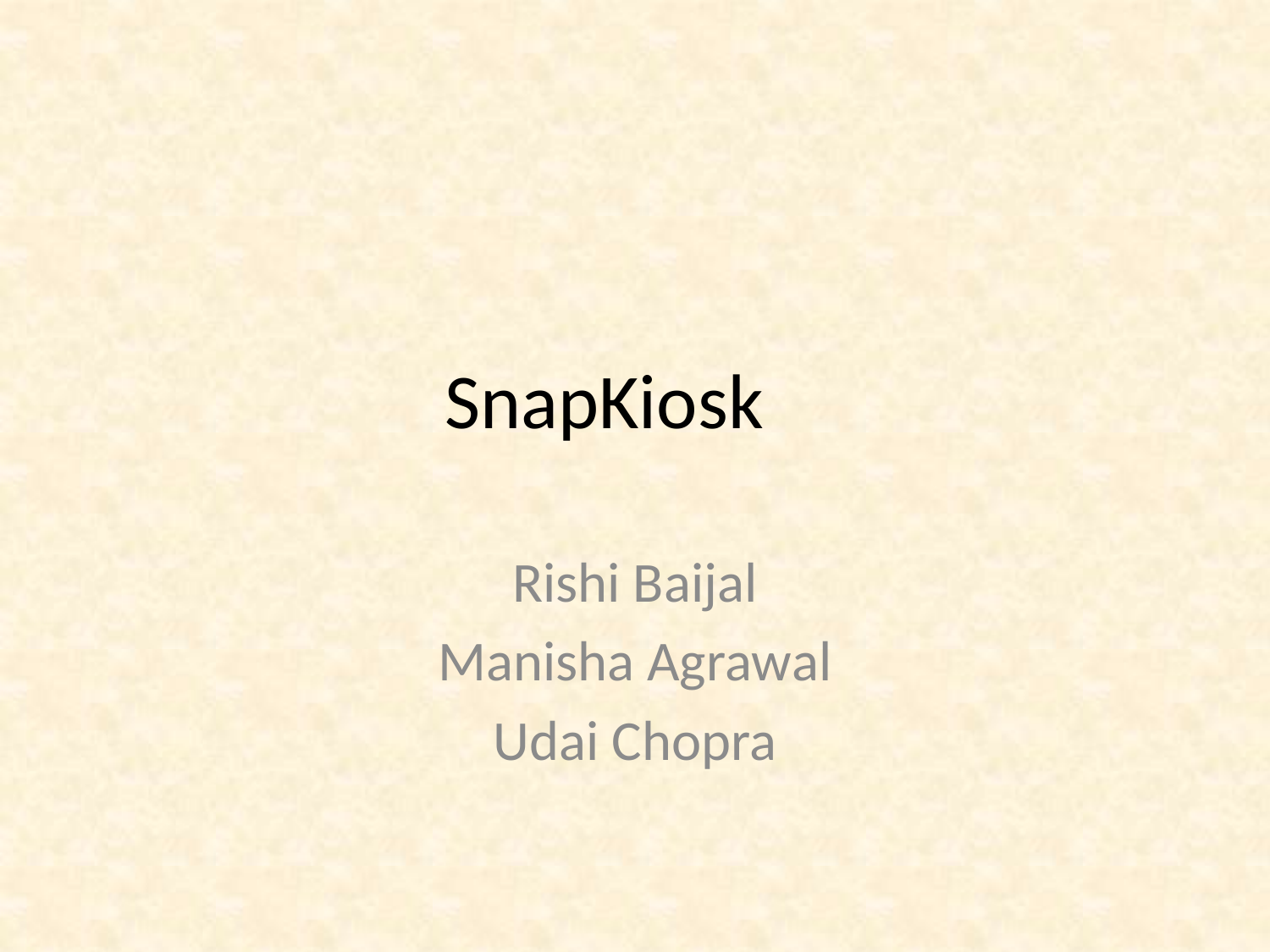

# SnapKiosk
Rishi Baijal
Manisha Agrawal
Udai Chopra